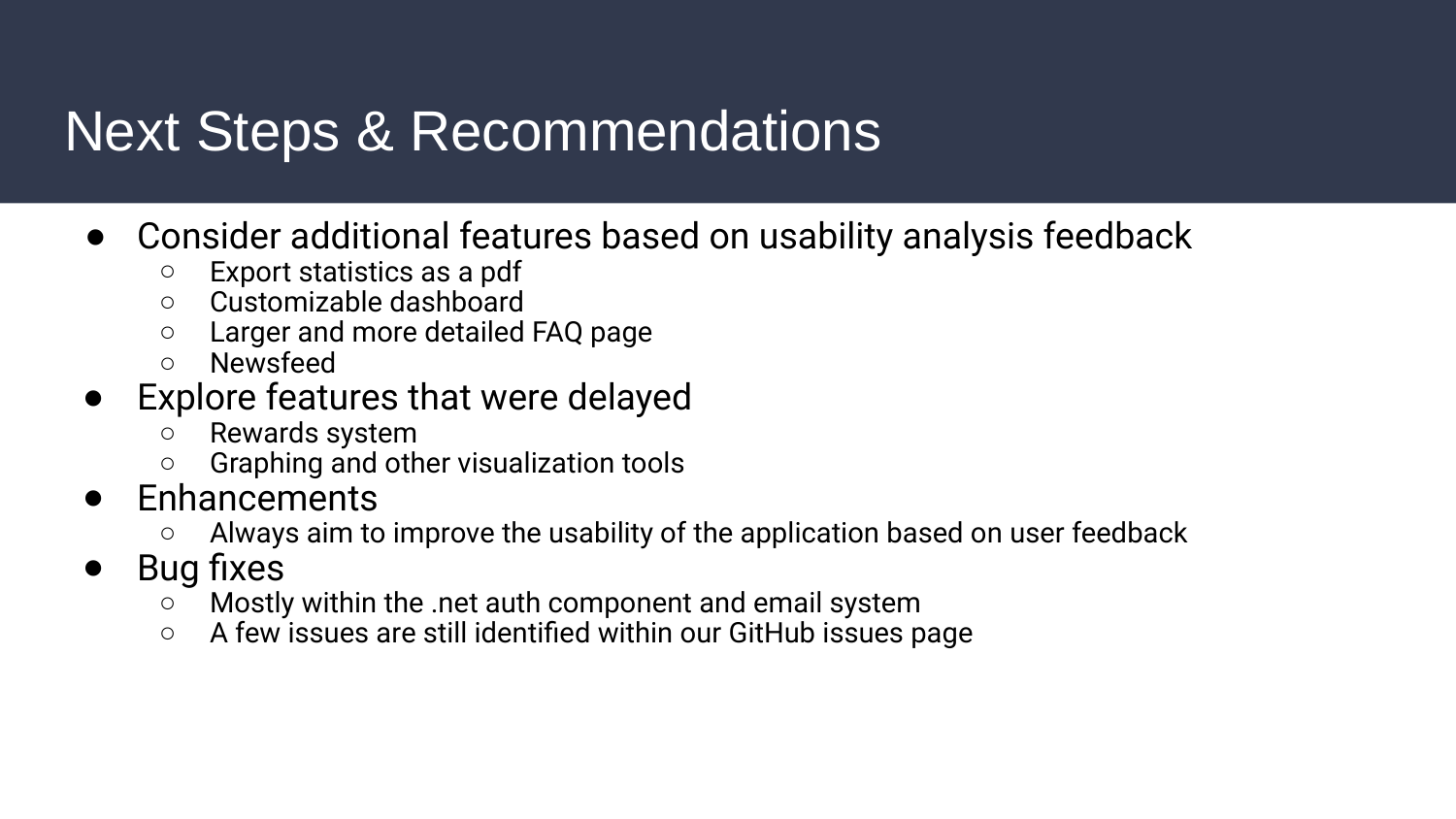

# Next Steps & Recommendations
Consider additional features based on usability analysis feedback
Export statistics as a pdf
Customizable dashboard
Larger and more detailed FAQ page
Newsfeed
Explore features that were delayed
Rewards system
Graphing and other visualization tools
Enhancements
Always aim to improve the usability of the application based on user feedback
Bug fixes
Mostly within the .net auth component and email system
A few issues are still identified within our GitHub issues page